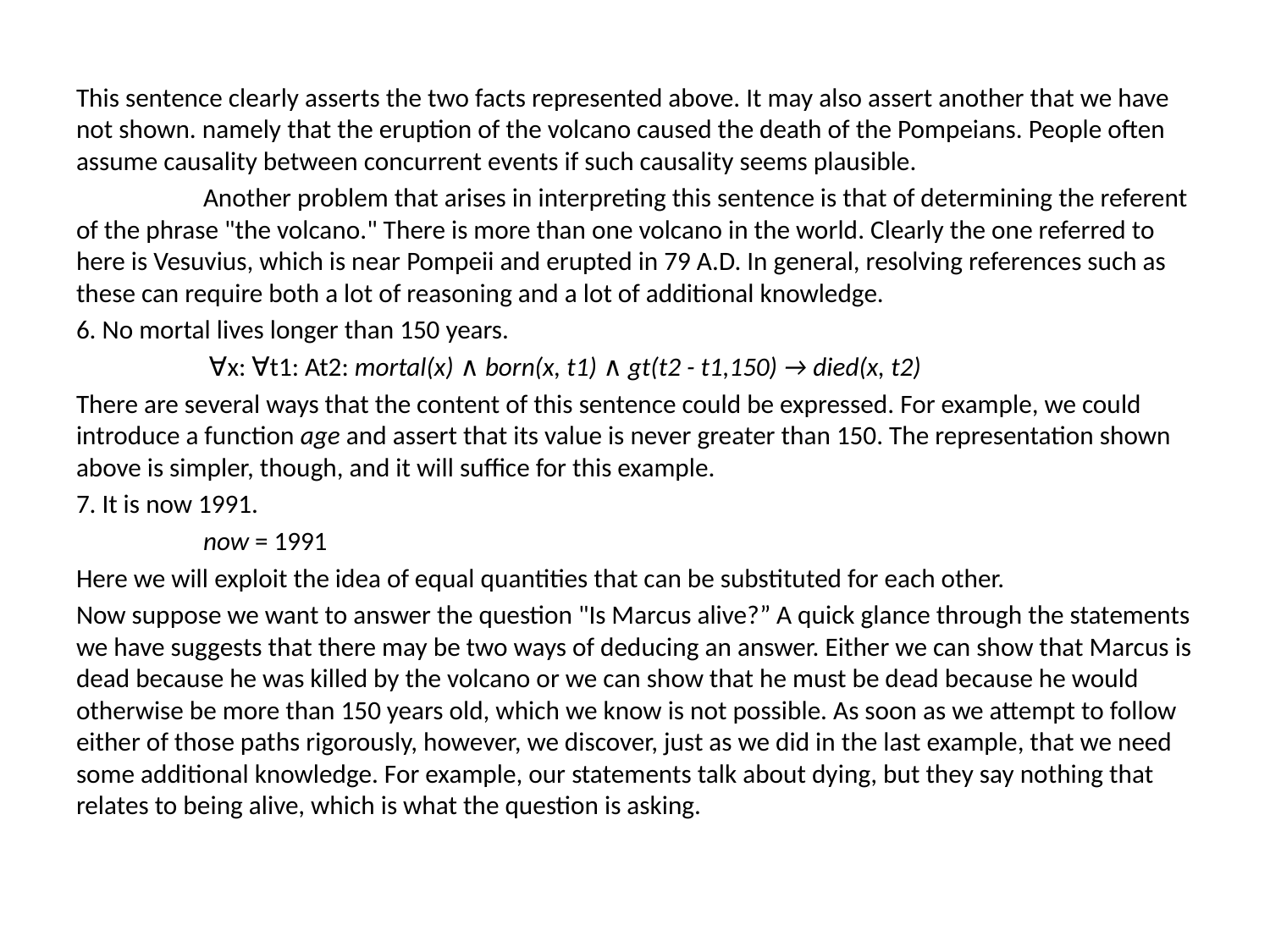

This sentence clearly asserts the two facts represented above. It may also assert another that we have not shown. namely that the eruption of the volcano caused the death of the Pompeians. People often assume causality between concurrent events if such causality seems plausible.
	Another problem that arises in interpreting this sentence is that of determining the referent of the phrase "the volcano." There is more than one volcano in the world. Clearly the one referred to here is Vesuvius, which is near Pompeii and erupted in 79 A.D. In general, resolving references such as these can require both a lot of reasoning and a lot of additional knowledge.
6. No mortal lives longer than 150 years.
	 ∀x: ∀t1: At2: mortal(x) ∧ born(x, t1) ∧ gt(t2 - t1,150) → died(x, t2)
There are several ways that the content of this sentence could be expressed. For example, we could introduce a function age and assert that its value is never greater than 150. The representation shown above is simpler, though, and it will suffice for this example.
7. It is now 1991.
	now = 1991
Here we will exploit the idea of equal quantities that can be substituted for each other.
Now suppose we want to answer the question "Is Marcus alive?” A quick glance through the statements we have suggests that there may be two ways of deducing an answer. Either we can show that Marcus is dead because he was killed by the volcano or we can show that he must be dead because he would otherwise be more than 150 years old, which we know is not possible. As soon as we attempt to follow either of those paths rigorously, however, we discover, just as we did in the last example, that we need some additional knowledge. For example, our statements talk about dying, but they say nothing that relates to being alive, which is what the question is asking.